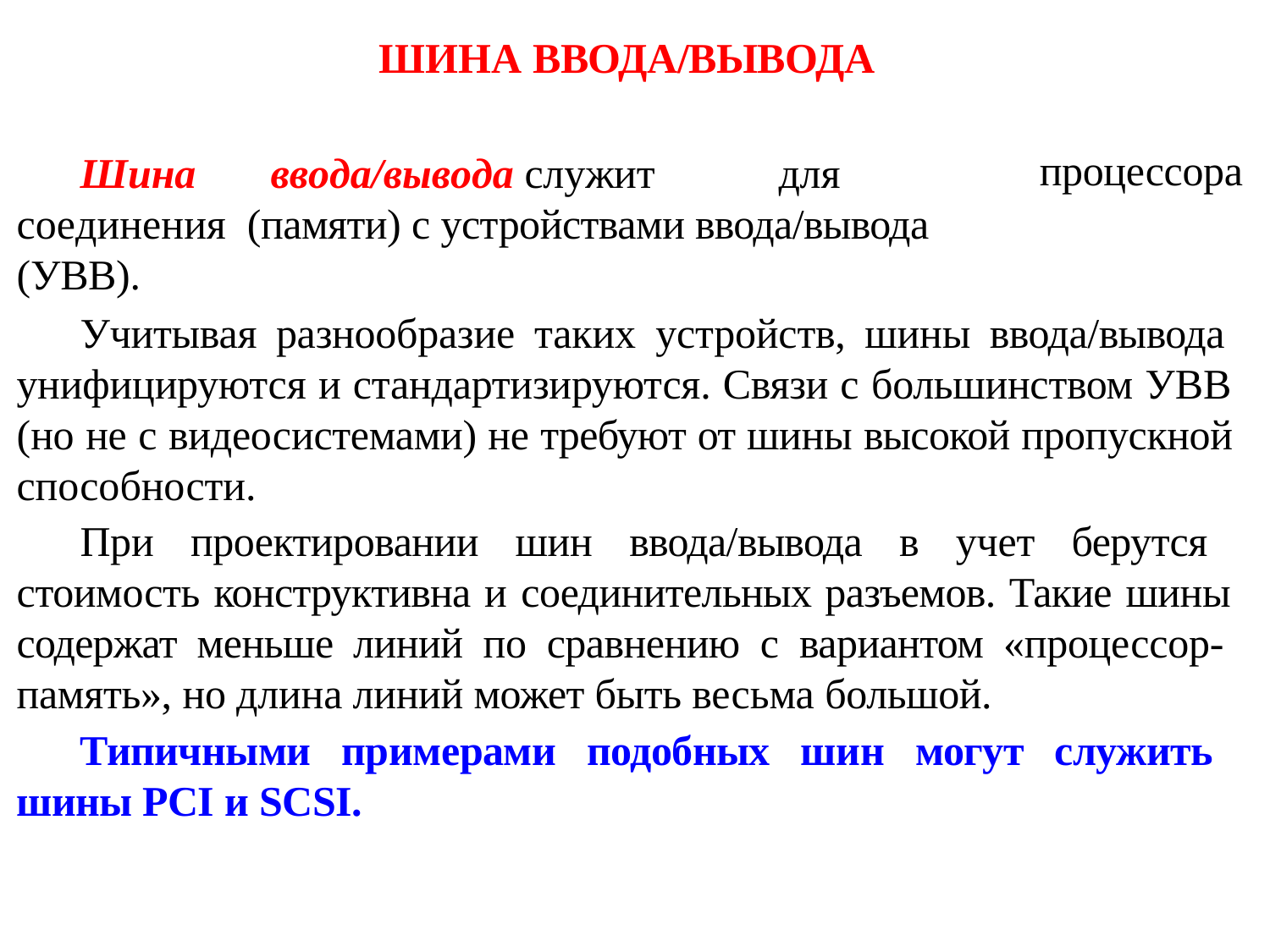

ШИНА ВВОДА/ВЫВОДА

Шина	ввода/вывода	служит	для	соединения  (памяти) с устройствами ввода/вывода (УВВ).
процессора
Учитывая разнообразие таких устройств, шины ввода/вы­вода  унифицируются и стандартизируются. Связи с большинством УВВ  (но не с видеосистемами) не требуют от шины высокой пропускной  способности.
При проектировании шин ввода/вывода в учет берутся  стоимость конструктивна и со­единительных разъемов. Такие шины  содержат меньше линий по сравнению с ва­риантом «процессор-  память», но длина линий может быть весьма большой.
Ти­пичными примерами подобных шин могут служить  шины PCI и SCSI.